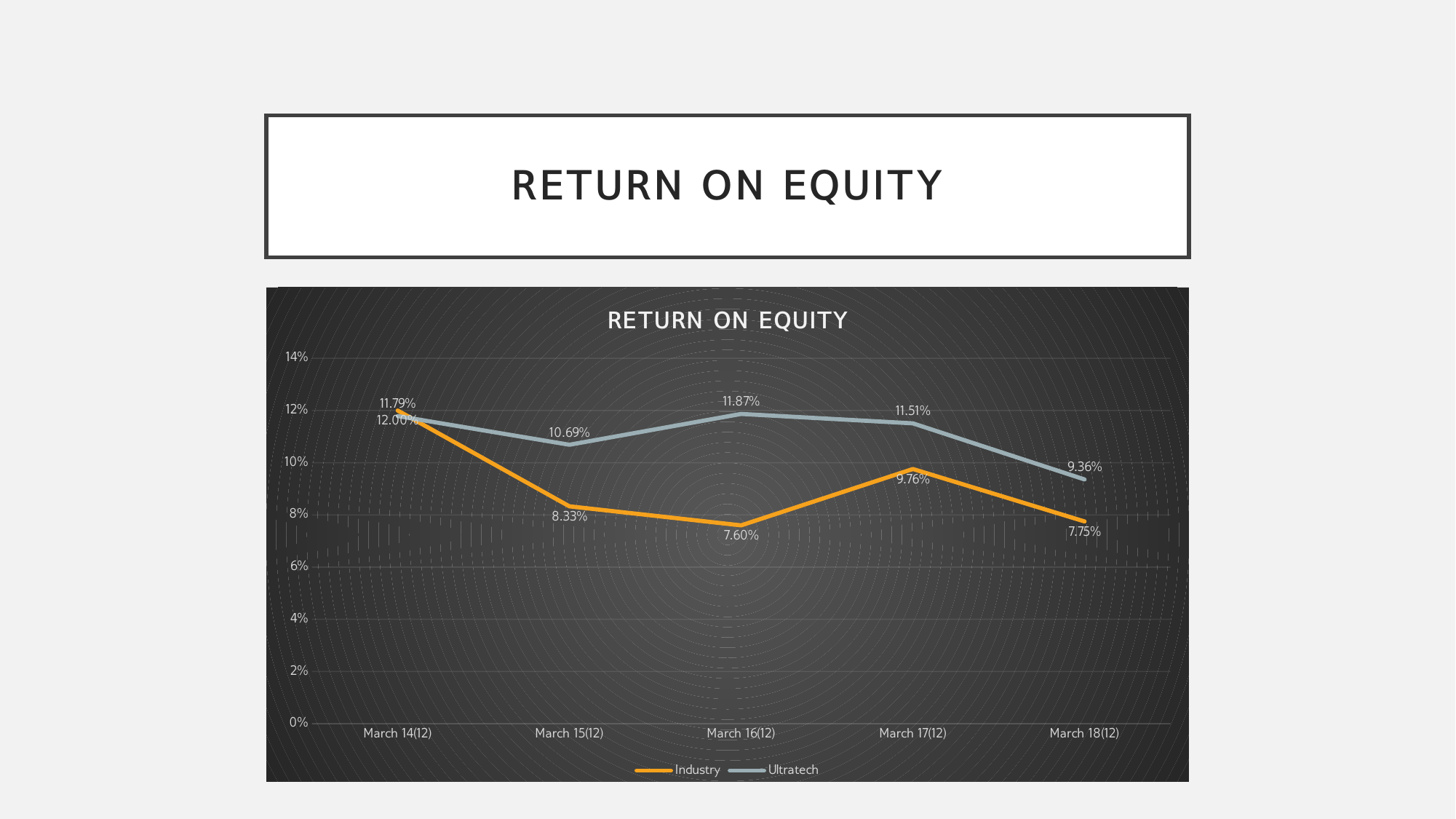

# RETURN ON EQUITY

### Chart: RETURN ON EQUITY

| Category | Industry | Ultratech |
|---|---|---|
| March 14(12) | 0.12 | 0.1179 |
| March 15(12) | 0.0833 | 0.1069 |
| March 16(12) | 0.076 | 0.1187 |
| March 17(12) | 0.0976 | 0.1151 |
| March 18(12) | 0.0775 | 0.0936 |